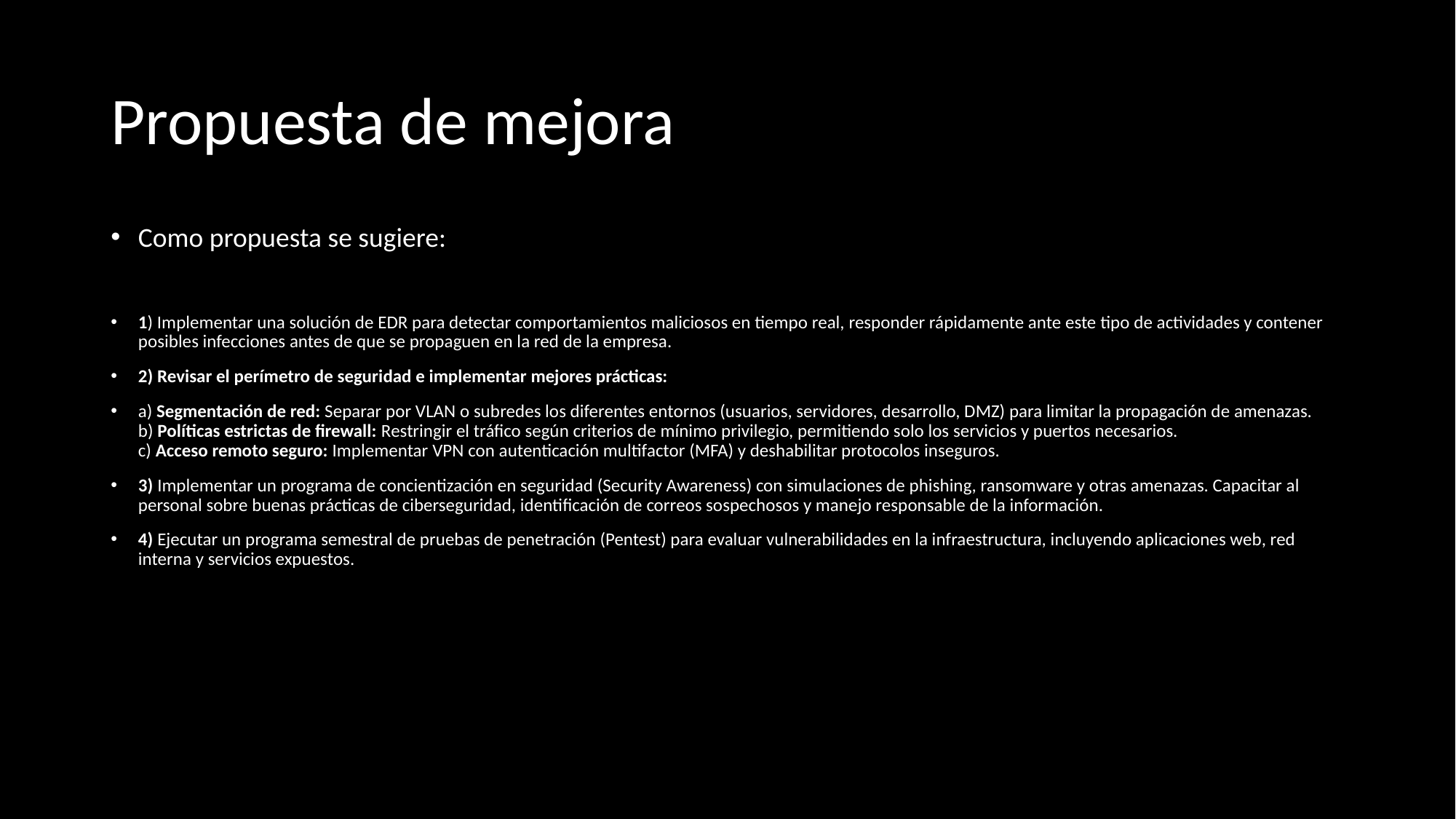

# Propuesta de mejora
Como propuesta se sugiere:

1) Implementar una solución de EDR para detectar comportamientos maliciosos en tiempo real, responder rápidamente ante este tipo de actividades y contener posibles infecciones antes de que se propaguen en la red de la empresa.
2) Revisar el perímetro de seguridad e implementar mejores prácticas:
a) Segmentación de red: Separar por VLAN o subredes los diferentes entornos (usuarios, servidores, desarrollo, DMZ) para limitar la propagación de amenazas.
b) Políticas estrictas de firewall: Restringir el tráfico según criterios de mínimo privilegio, permitiendo solo los servicios y puertos necesarios.
c) Acceso remoto seguro: Implementar VPN con autenticación multifactor (MFA) y deshabilitar protocolos inseguros.
3) Implementar un programa de concientización en seguridad (Security Awareness) con simulaciones de phishing, ransomware y otras amenazas. Capacitar al personal sobre buenas prácticas de ciberseguridad, identificación de correos sospechosos y manejo responsable de la información.
4) Ejecutar un programa semestral de pruebas de penetración (Pentest) para evaluar vulnerabilidades en la infraestructura, incluyendo aplicaciones web, red interna y servicios expuestos.